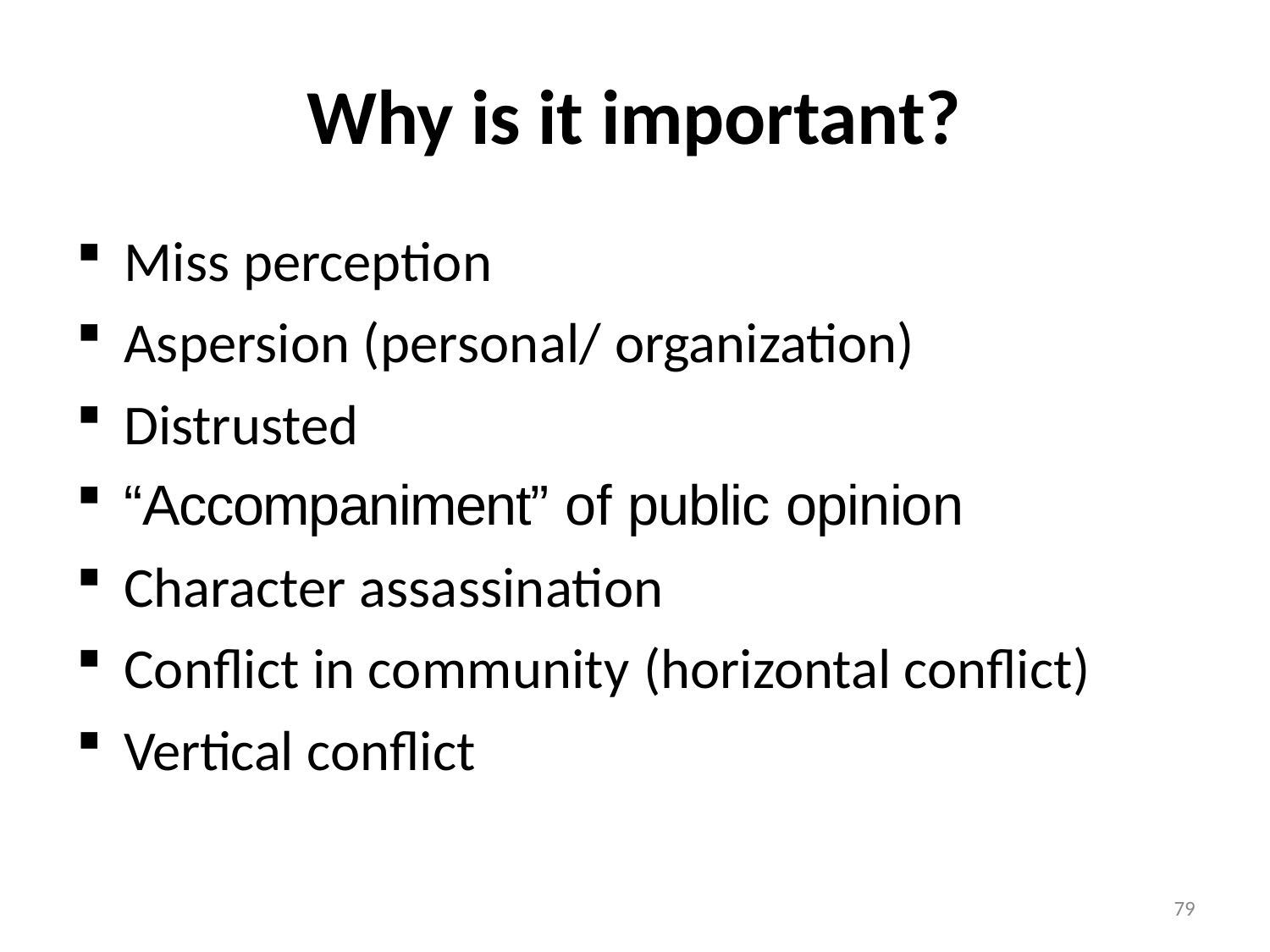

# Why is it important?
Miss perception
Aspersion (personal/ organization)
Distrusted
“Accompaniment” of public opinion
Character assassination
Conflict in community (horizontal conflict)
Vertical conflict
79